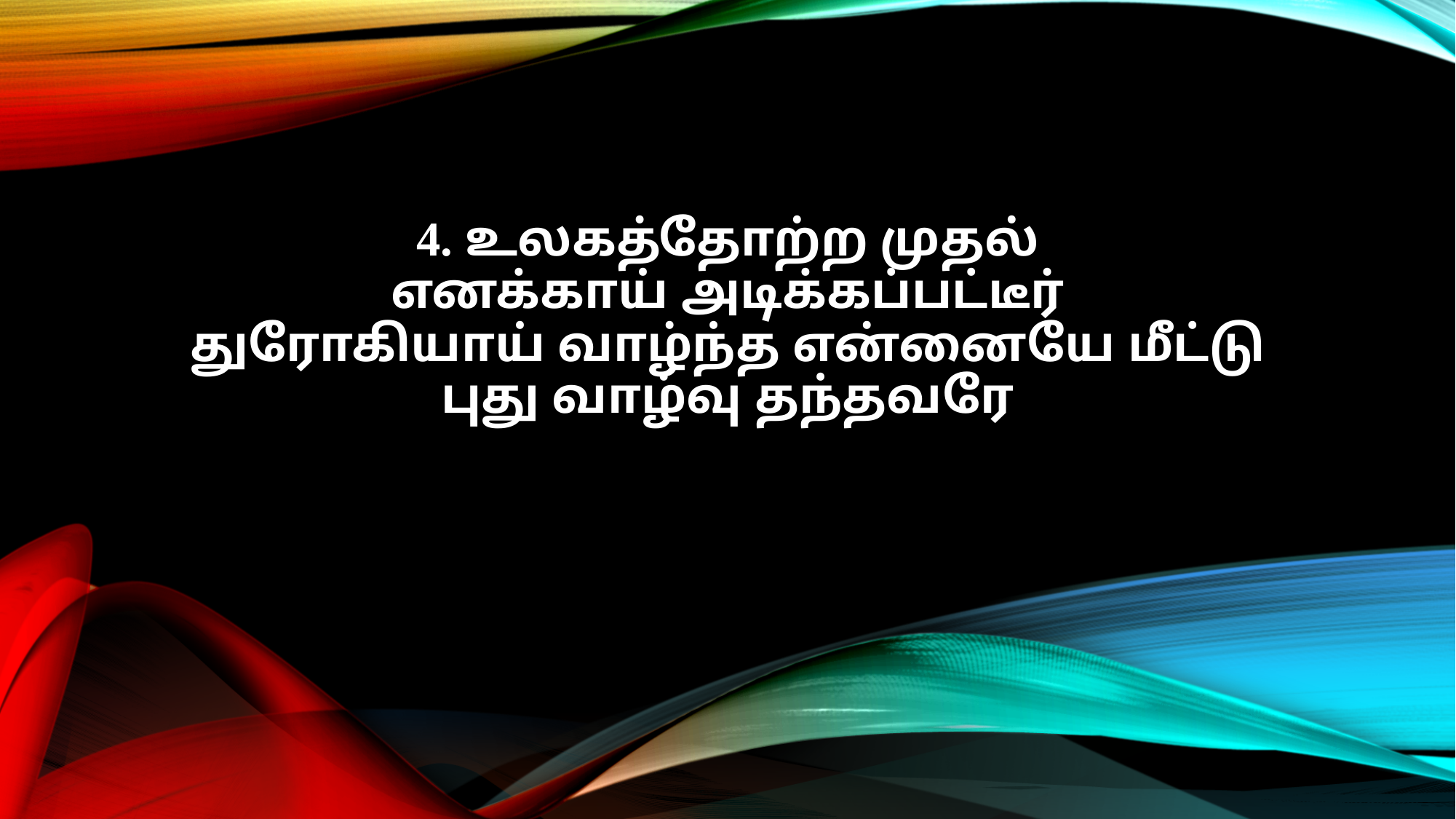

4. உலகத்தோற்ற முதல்
எனக்காய் அடிக்கப்பட்டீர்
துரோகியாய் வாழ்ந்த என்னையே மீட்டு
புது வாழ்வு தந்தவரே